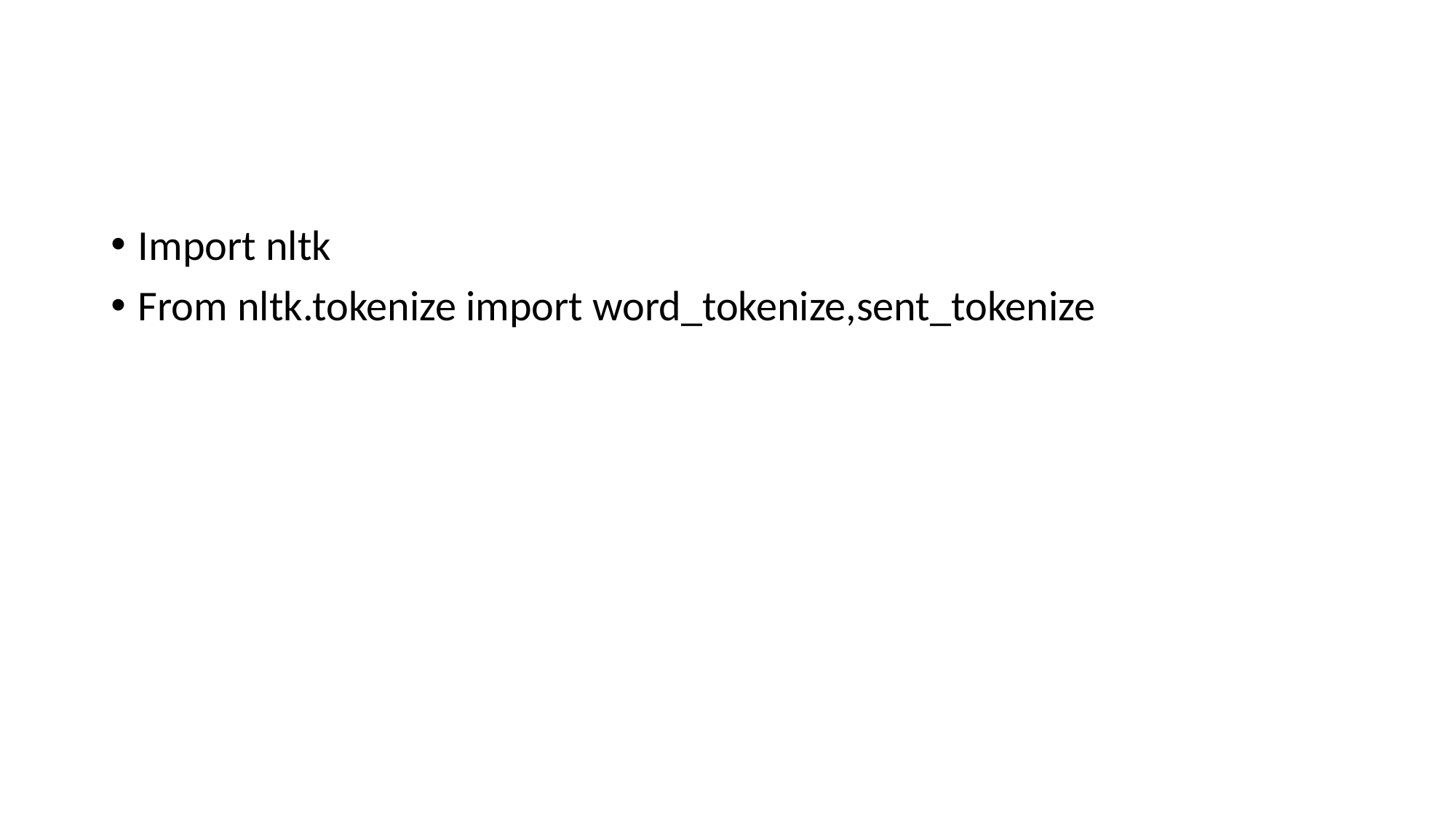

#
Import nltk
From nltk.tokenize import word_tokenize,sent_tokenize